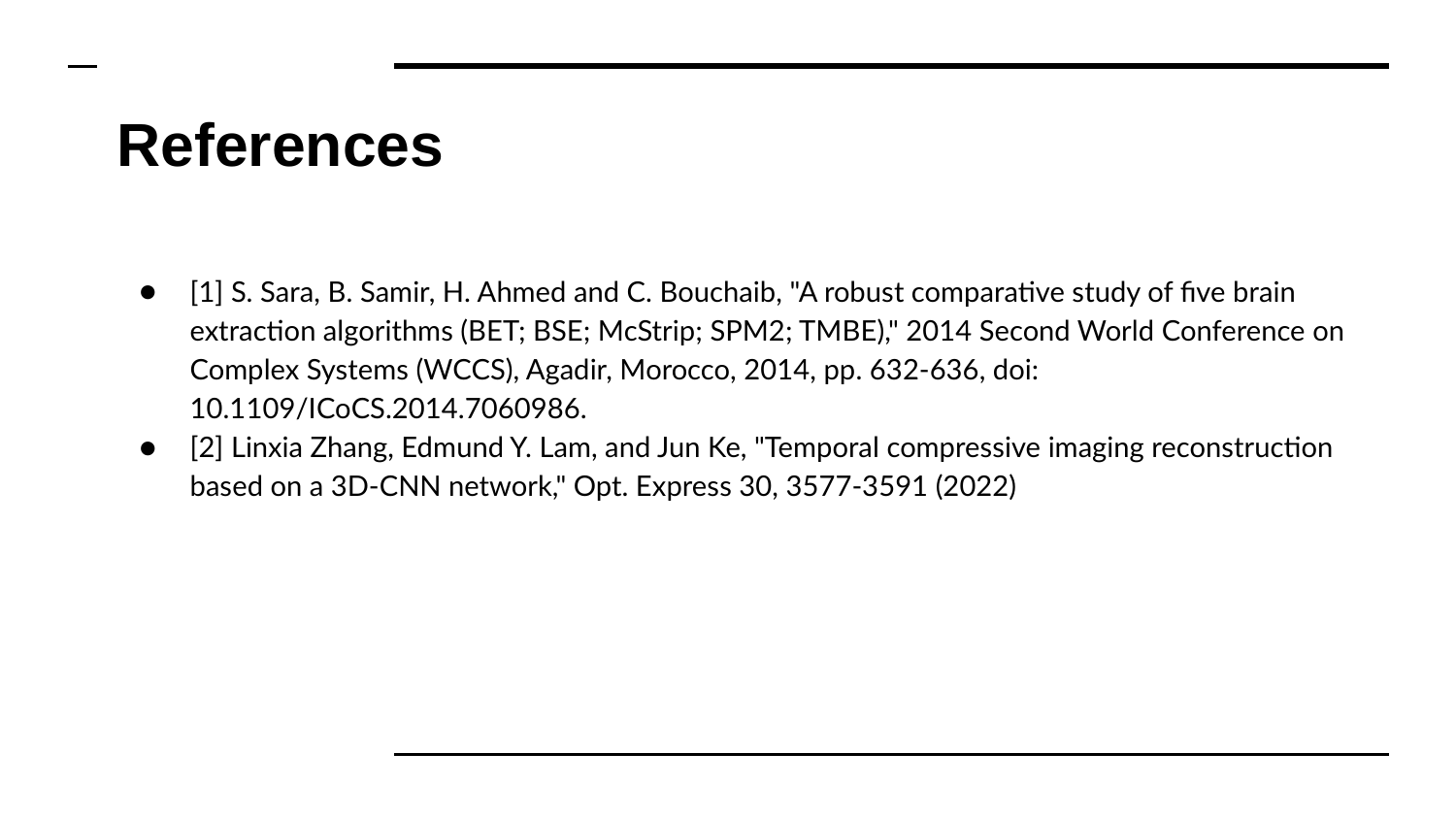

# References
[1] S. Sara, B. Samir, H. Ahmed and C. Bouchaib, "A robust comparative study of five brain extraction algorithms (BET; BSE; McStrip; SPM2; TMBE)," 2014 Second World Conference on Complex Systems (WCCS), Agadir, Morocco, 2014, pp. 632-636, doi: 10.1109/ICoCS.2014.7060986.
[2] Linxia Zhang, Edmund Y. Lam, and Jun Ke, "Temporal compressive imaging reconstruction based on a 3D-CNN network," Opt. Express 30, 3577-3591 (2022)